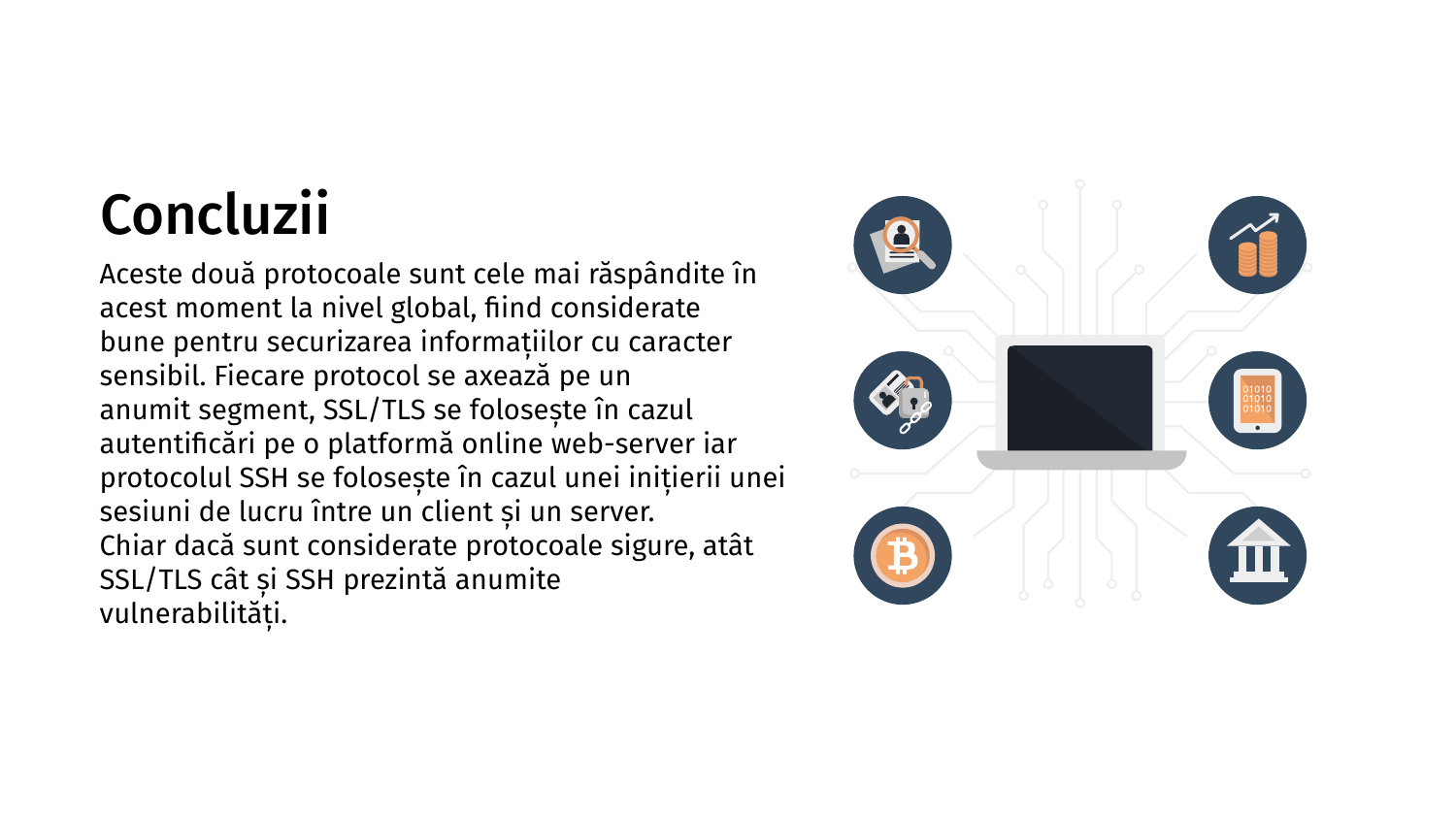

Concluzii
Aceste două protocoale sunt cele mai răspândite în acest moment la nivel global, fiind considerate
bune pentru securizarea informațiilor cu caracter sensibil. Fiecare protocol se axează pe un
anumit segment, SSL/TLS se folosește în cazul autentificări pe o platformă online web-server iar protocolul SSH se folosește în cazul unei inițierii unei sesiuni de lucru între un client și un server.
Chiar dacă sunt considerate protocoale sigure, atât SSL/TLS cât și SSH prezintă anumite
vulnerabilități.